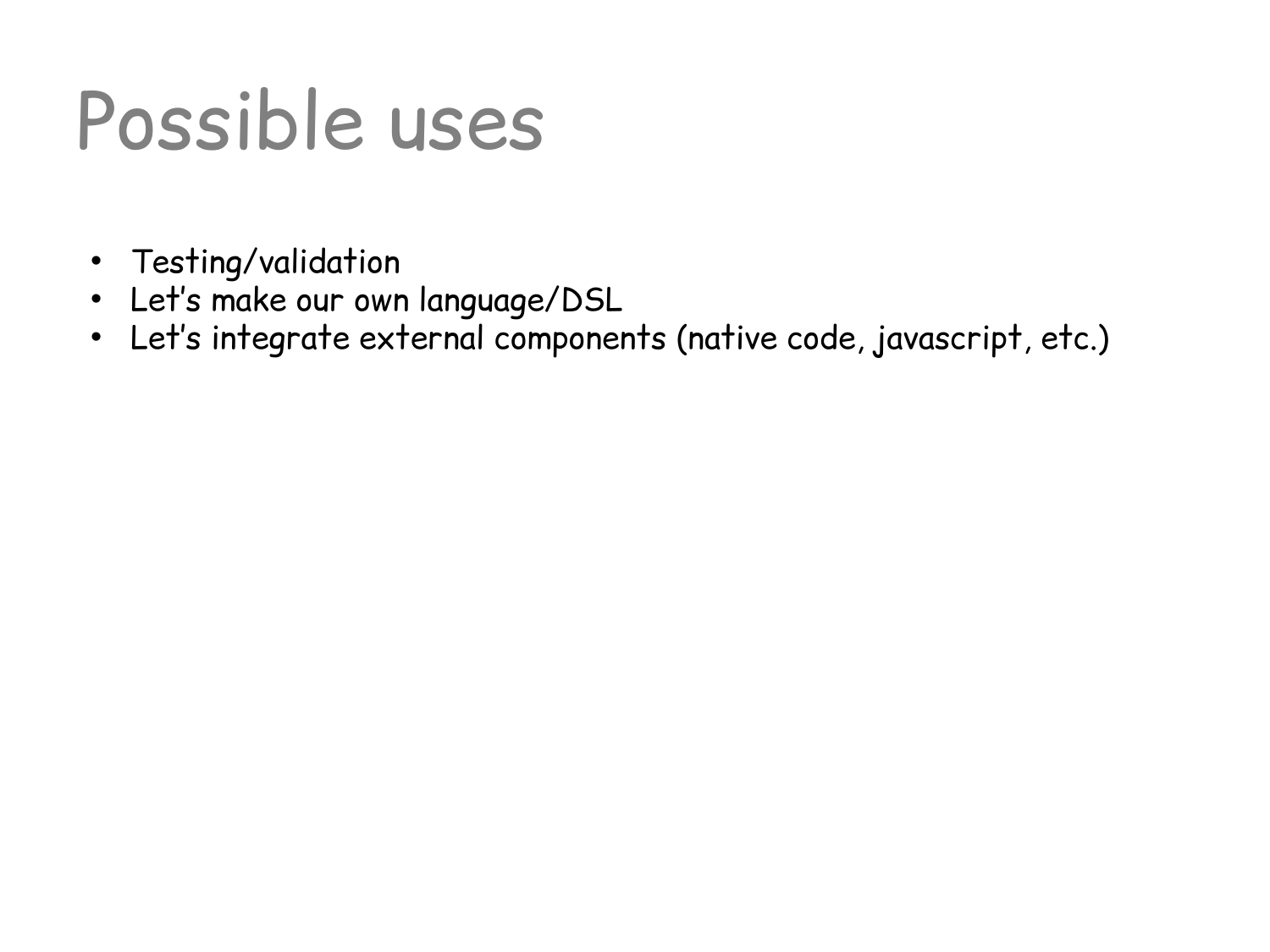

# Possible uses
Testing/validation
Let’s make our own language/DSL
Let’s integrate external components (native code, javascript, etc.)